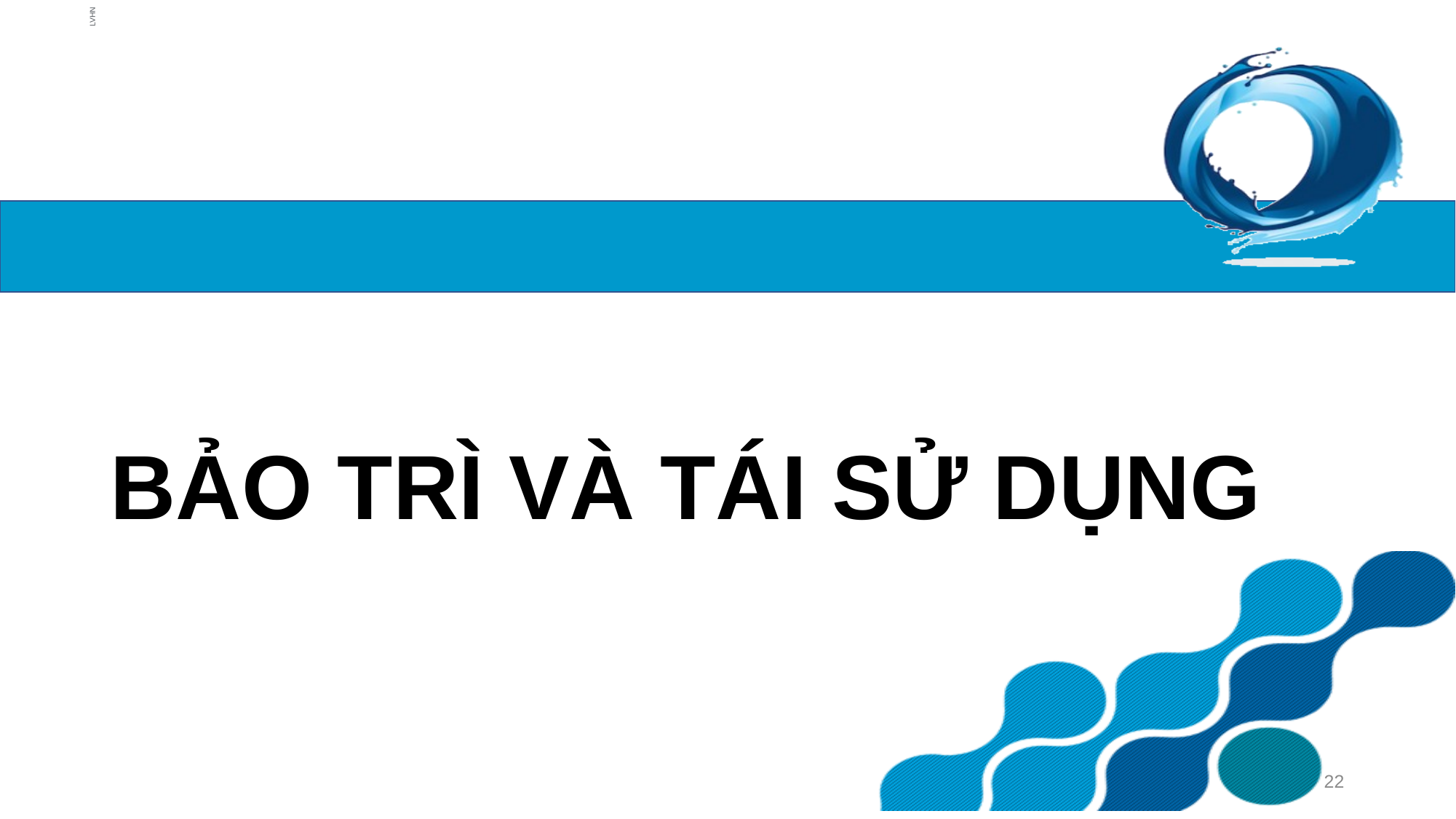

# BẢO TRÌ VÀ TÁI SỬ DỤNG

22